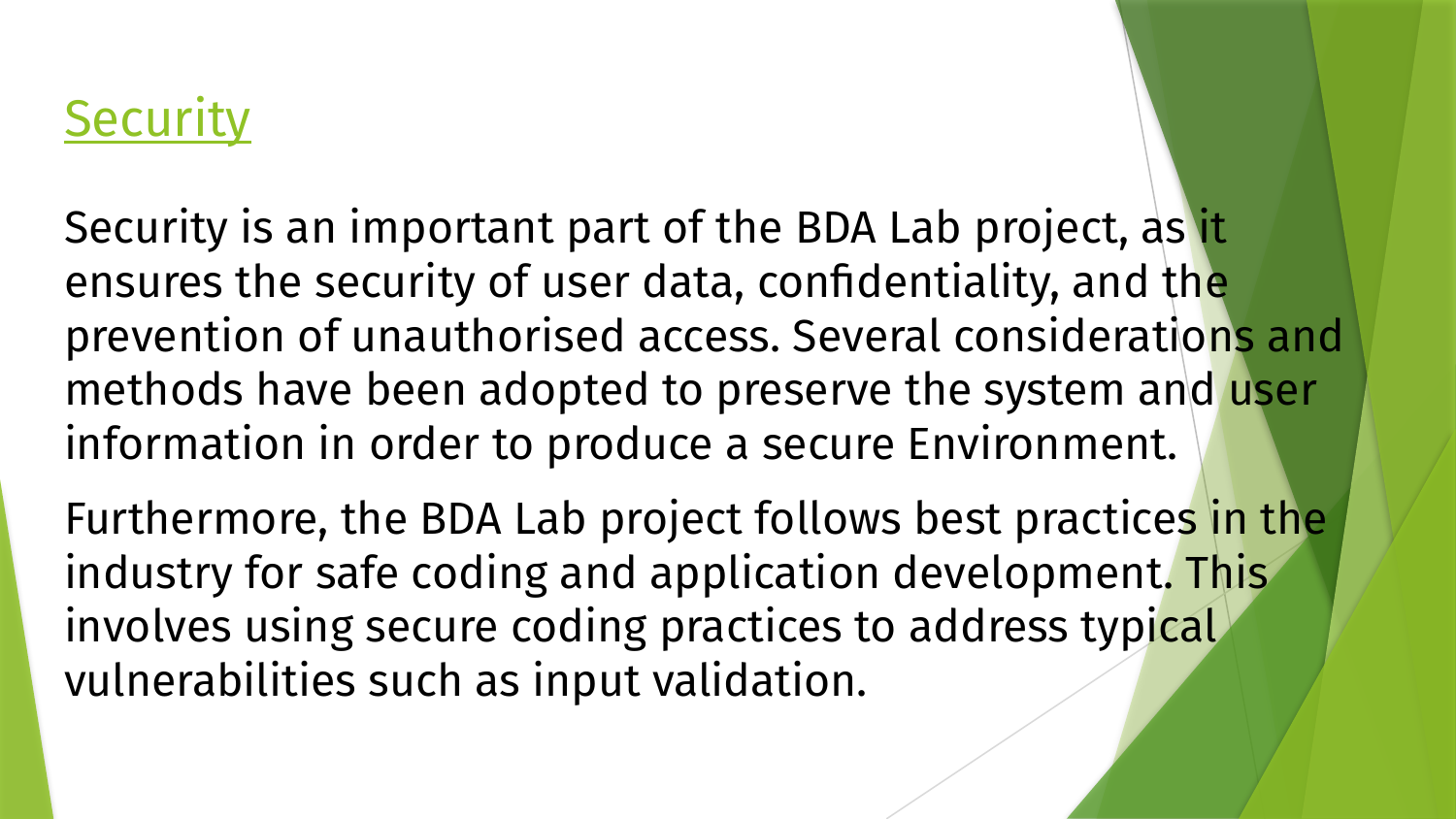

# Security
Security is an important part of the BDA Lab project, as it ensures the security of user data, confidentiality, and the prevention of unauthorised access. Several considerations and methods have been adopted to preserve the system and user information in order to produce a secure Environment.
Furthermore, the BDA Lab project follows best practices in the industry for safe coding and application development. This involves using secure coding practices to address typical vulnerabilities such as input validation.